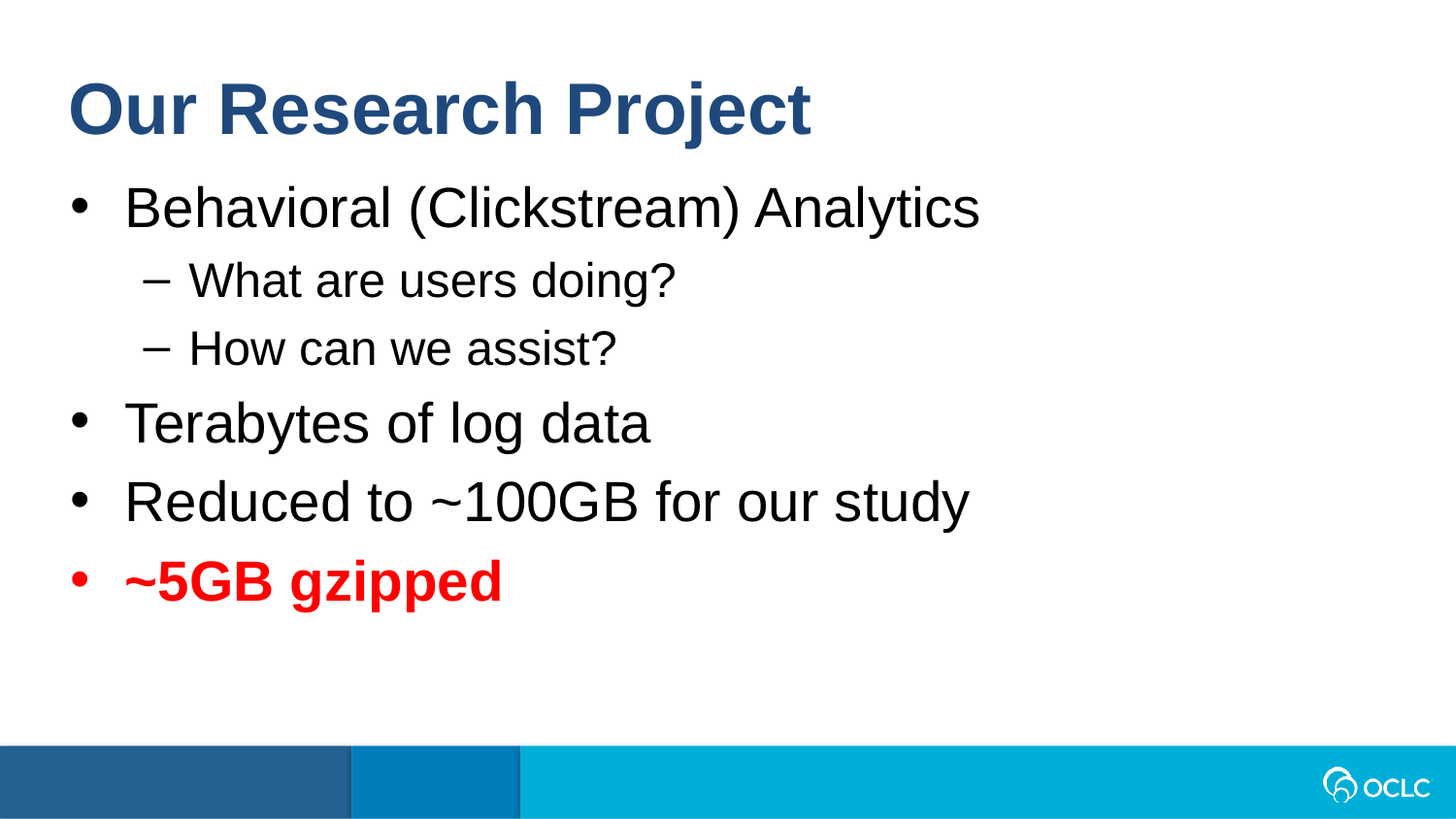

Our Research Project
Behavioral (Clickstream) Analytics
What are users doing?
How can we assist?
Terabytes of log data
Reduced to ~100GB for our study
~5GB gzipped